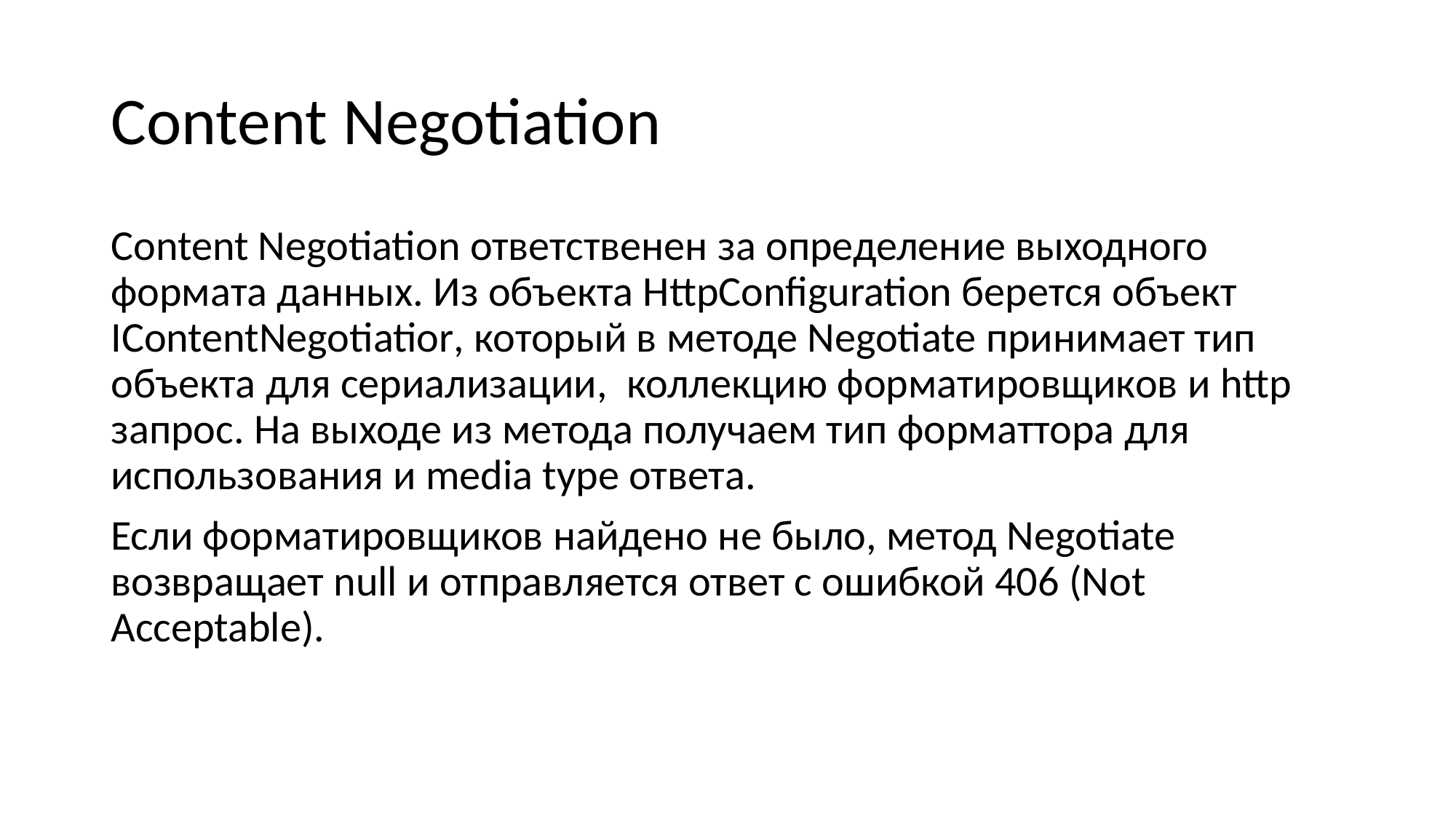

# Content Negotiation
Content Negotiation ответственен за определение выходного формата данных. Из объекта HttpConfiguration берется объект IContentNegotiatior, который в методе Negotiate принимает тип объекта для сериализации,  коллекцию форматировщиков и http запрос. На выходе из метода получаем тип форматтора для использования и media type ответа.
Если форматировщиков найдено не было, метод Negotiate возвращает null и отправляется ответ с ошибкой 406 (Not Acceptable).